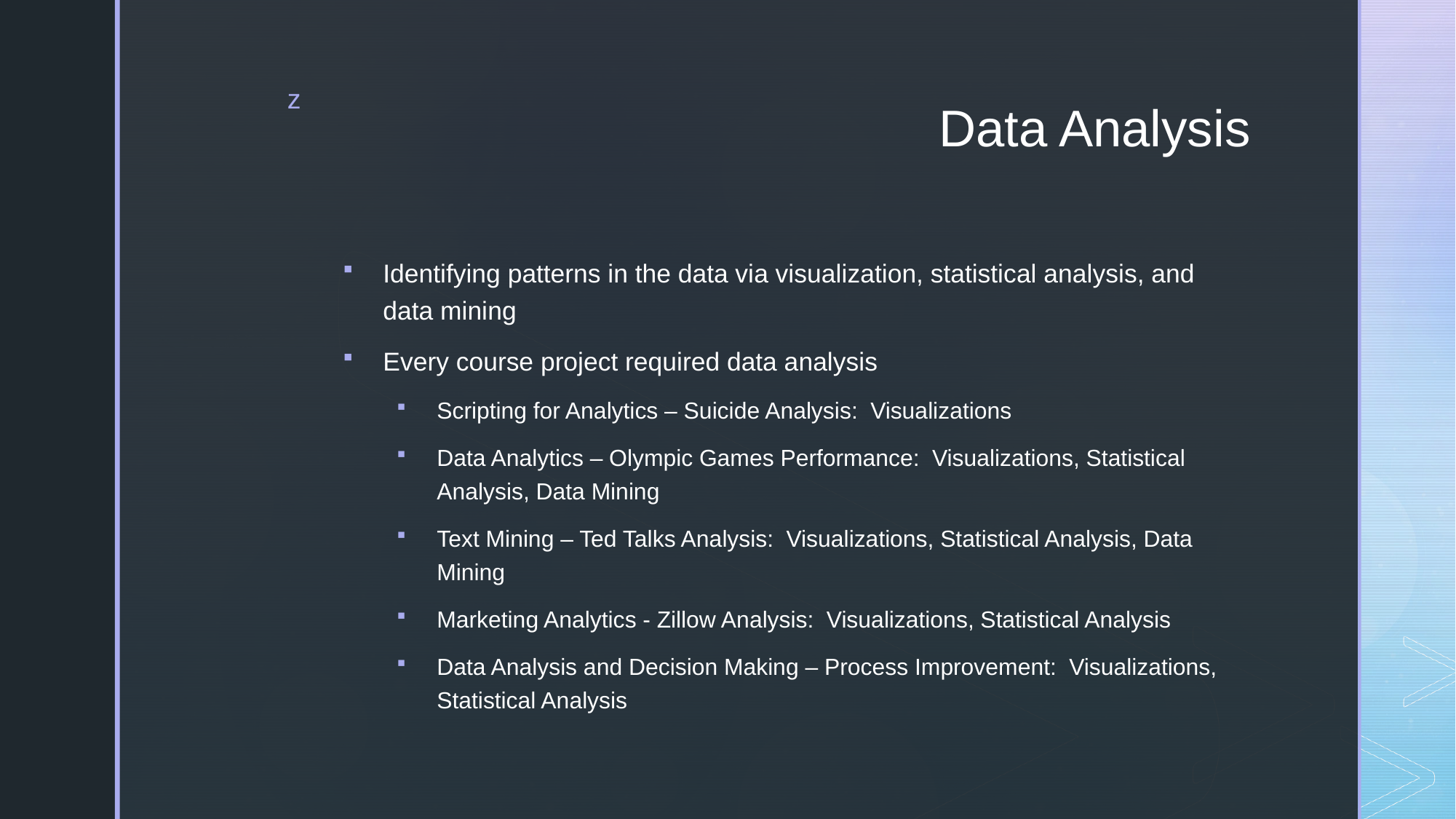

# Data Analysis
Identifying patterns in the data via visualization, statistical analysis, and data mining
Every course project required data analysis
Scripting for Analytics – Suicide Analysis:  Visualizations
Data Analytics – Olympic Games Performance:  Visualizations, Statistical Analysis, Data Mining
Text Mining – Ted Talks Analysis:  Visualizations, Statistical Analysis, Data Mining
Marketing Analytics - Zillow Analysis:  Visualizations, Statistical Analysis
Data Analysis and Decision Making – Process Improvement:  Visualizations, Statistical Analysis